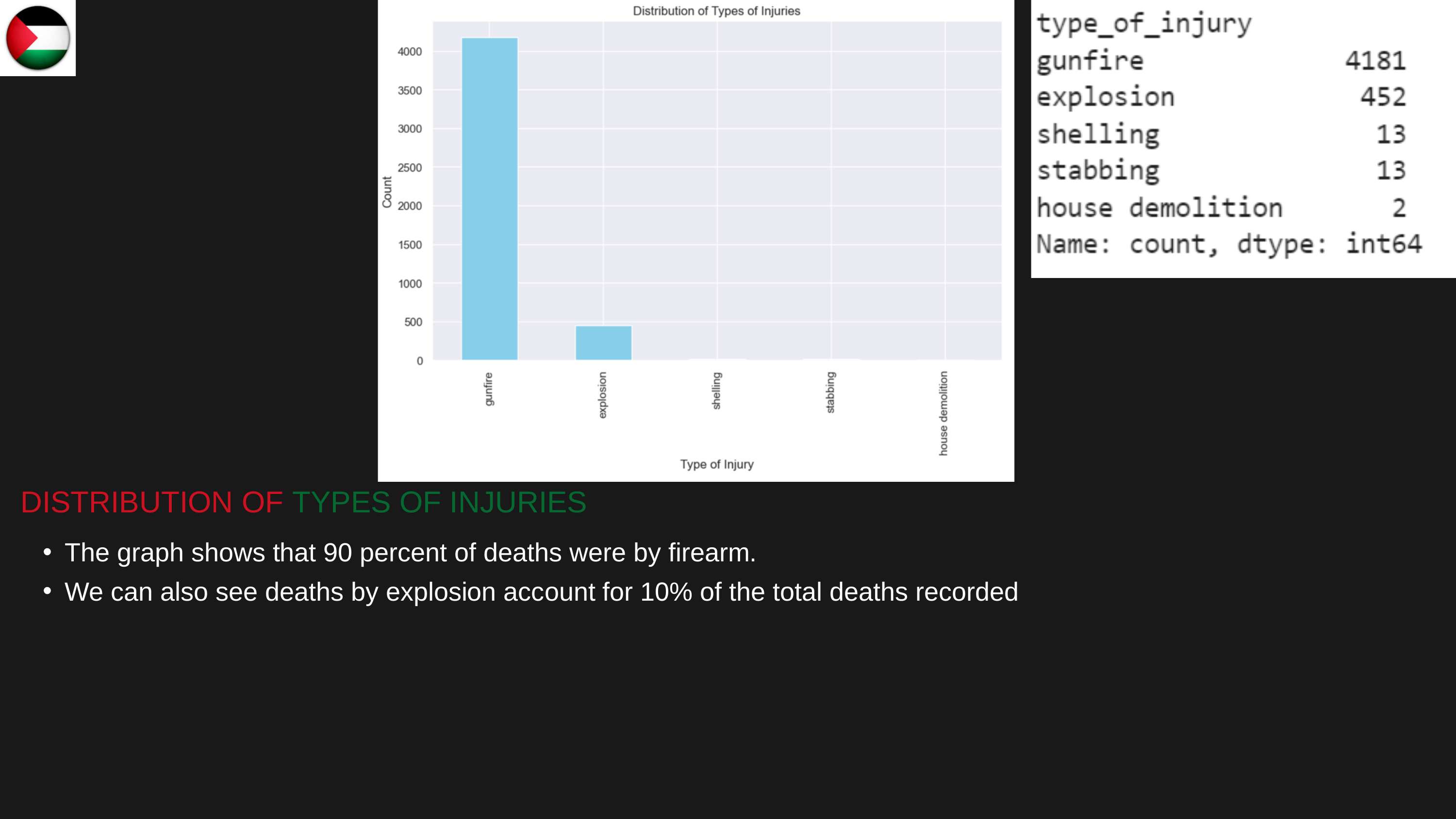

DISTRIBUTION OF TYPES OF INJURIES
The graph shows that 90 percent of deaths were by firearm.
We can also see deaths by explosion account for 10% of the total deaths recorded